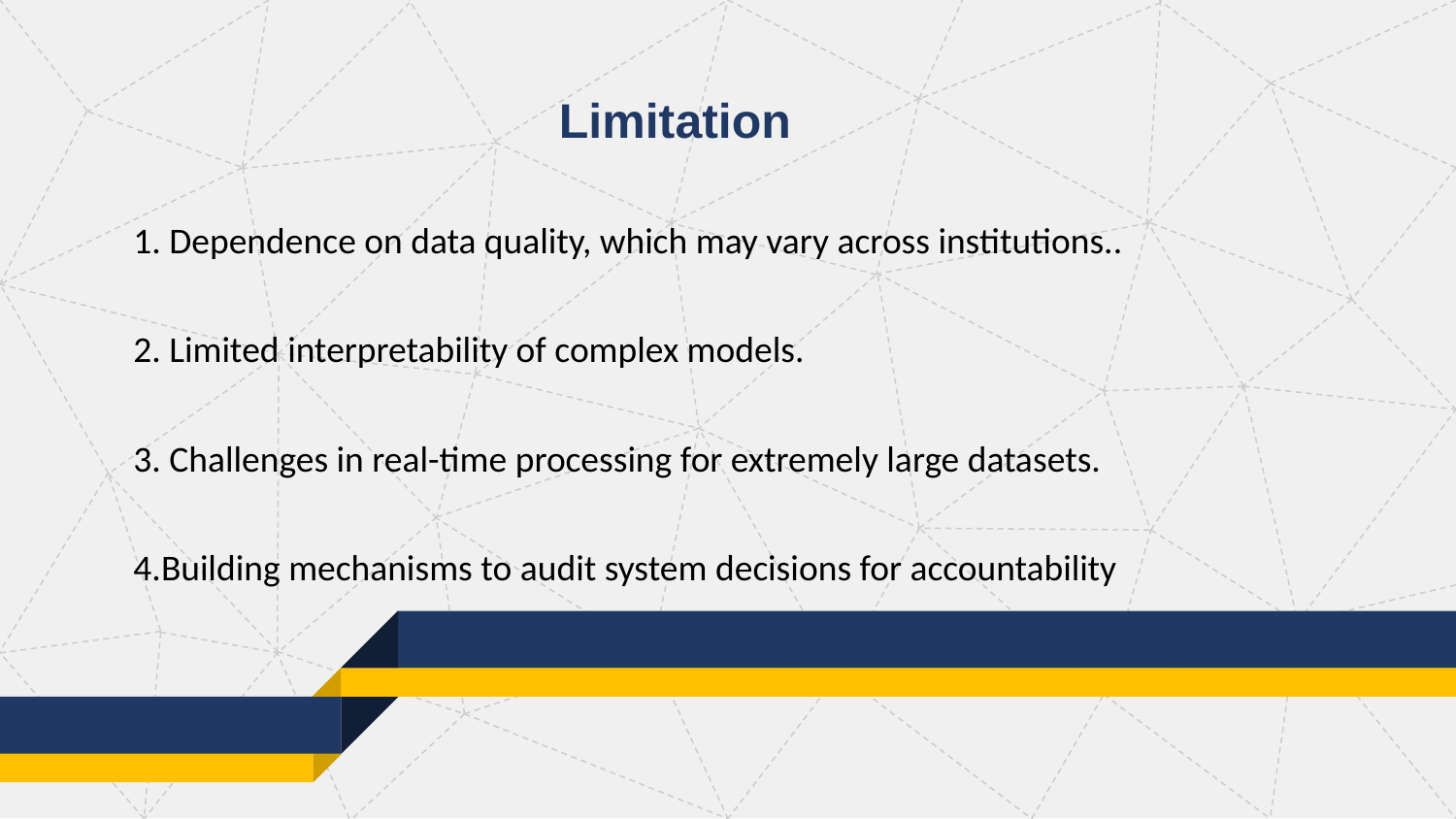

Limitation

1. Dependence on data quality, which may vary across institutions..
2. Limited interpretability of complex models.
3. Challenges in real-time processing for extremely large datasets.
4.Building mechanisms to audit system decisions for accountability